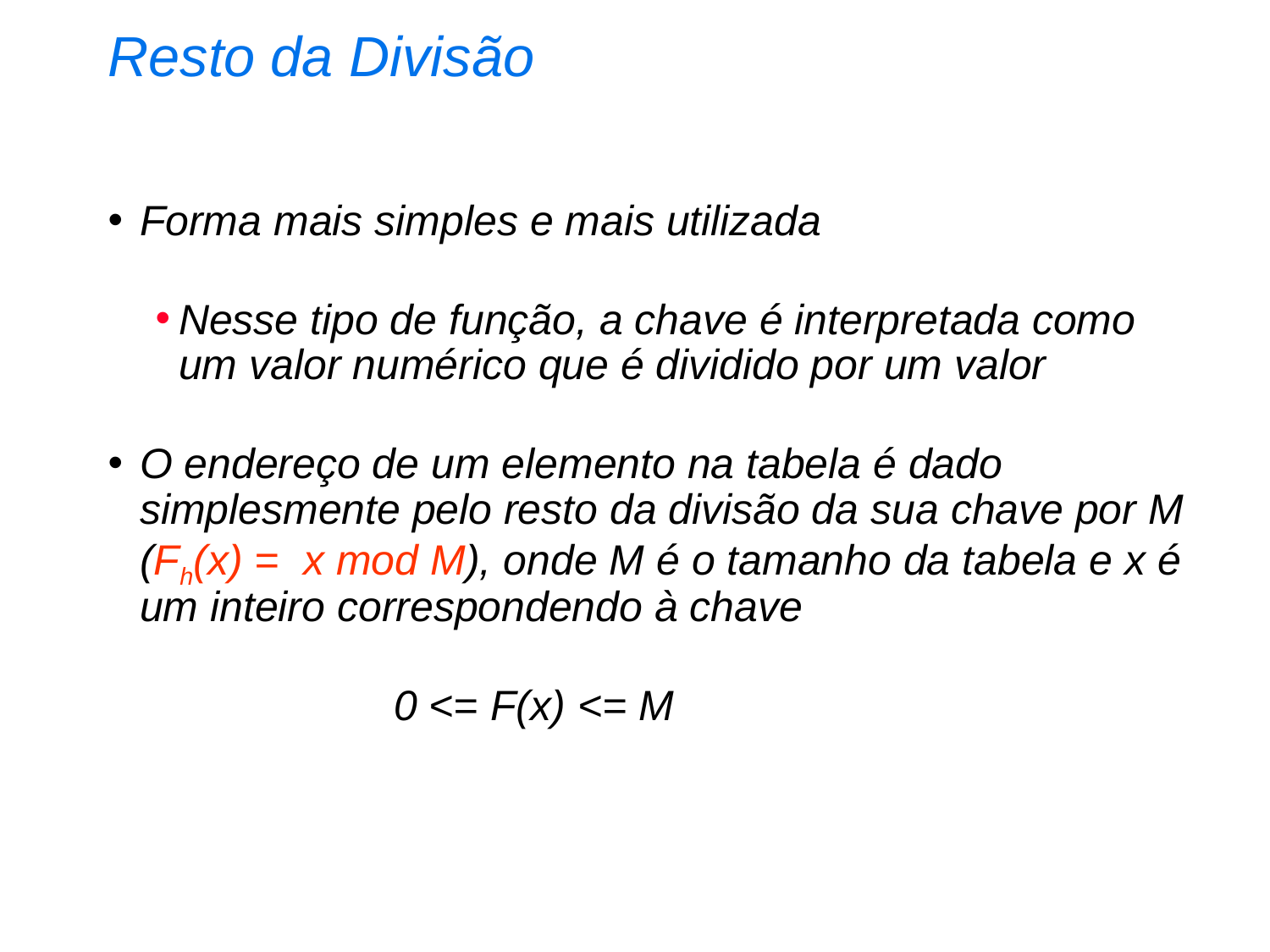

Resto da Divisão
Forma mais simples e mais utilizada
Nesse tipo de função, a chave é interpretada como um valor numérico que é dividido por um valor
O endereço de um elemento na tabela é dado simplesmente pelo resto da divisão da sua chave por M (Fh(x) =  x mod M), onde M é o tamanho da tabela e x é um inteiro correspondendo à chave
			0 <= F(x) <= M